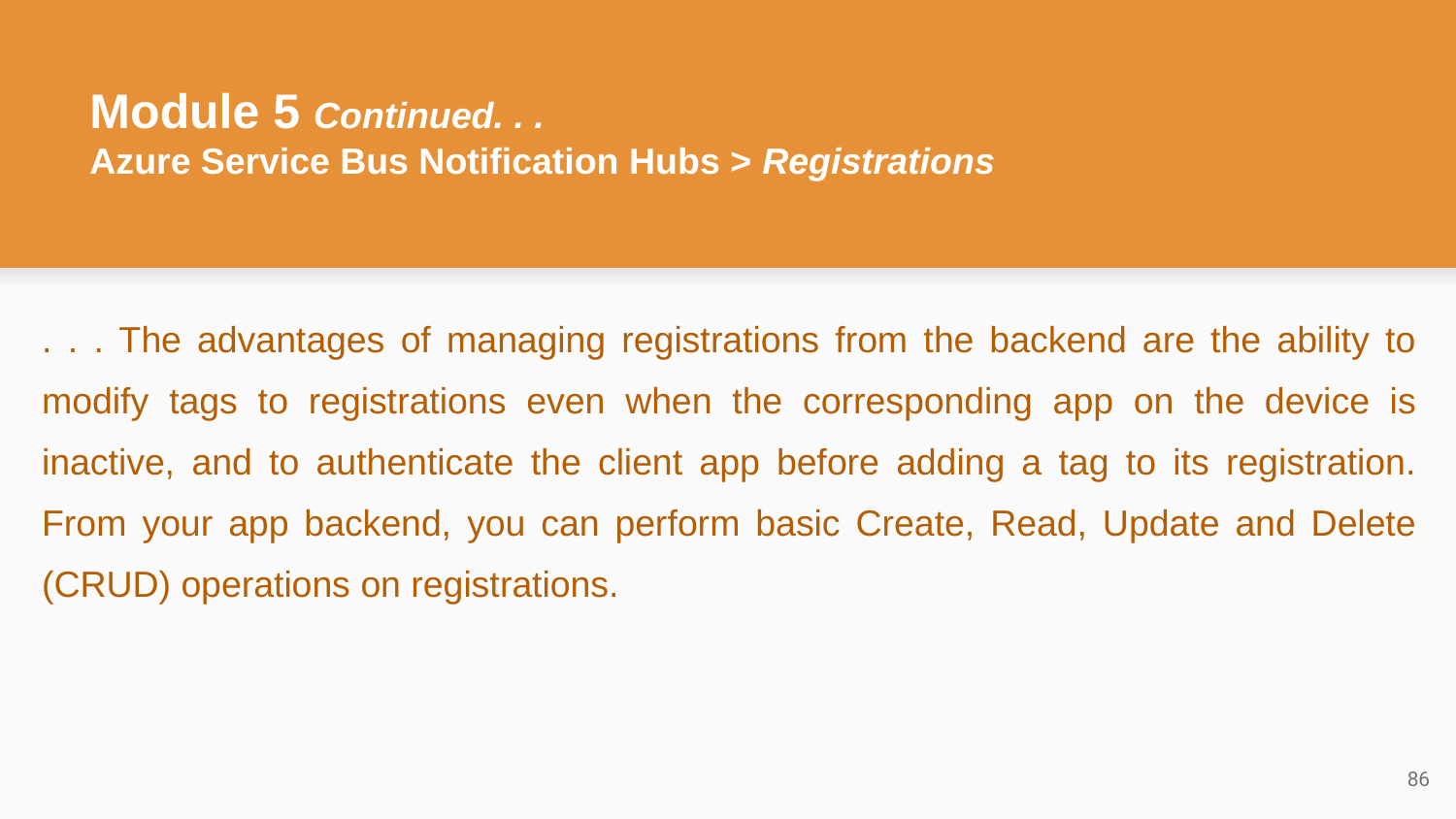

# Module 5 Continued. . .
Azure Service Bus Notification Hubs > Registrations

. . . The advantages of managing registrations from the backend are the ability to modify tags to registrations even when the corresponding app on the device is inactive, and to authenticate the client app before adding a tag to its registration. From your app backend, you can perform basic Create, Read, Update and Delete (CRUD) operations on registrations.
86